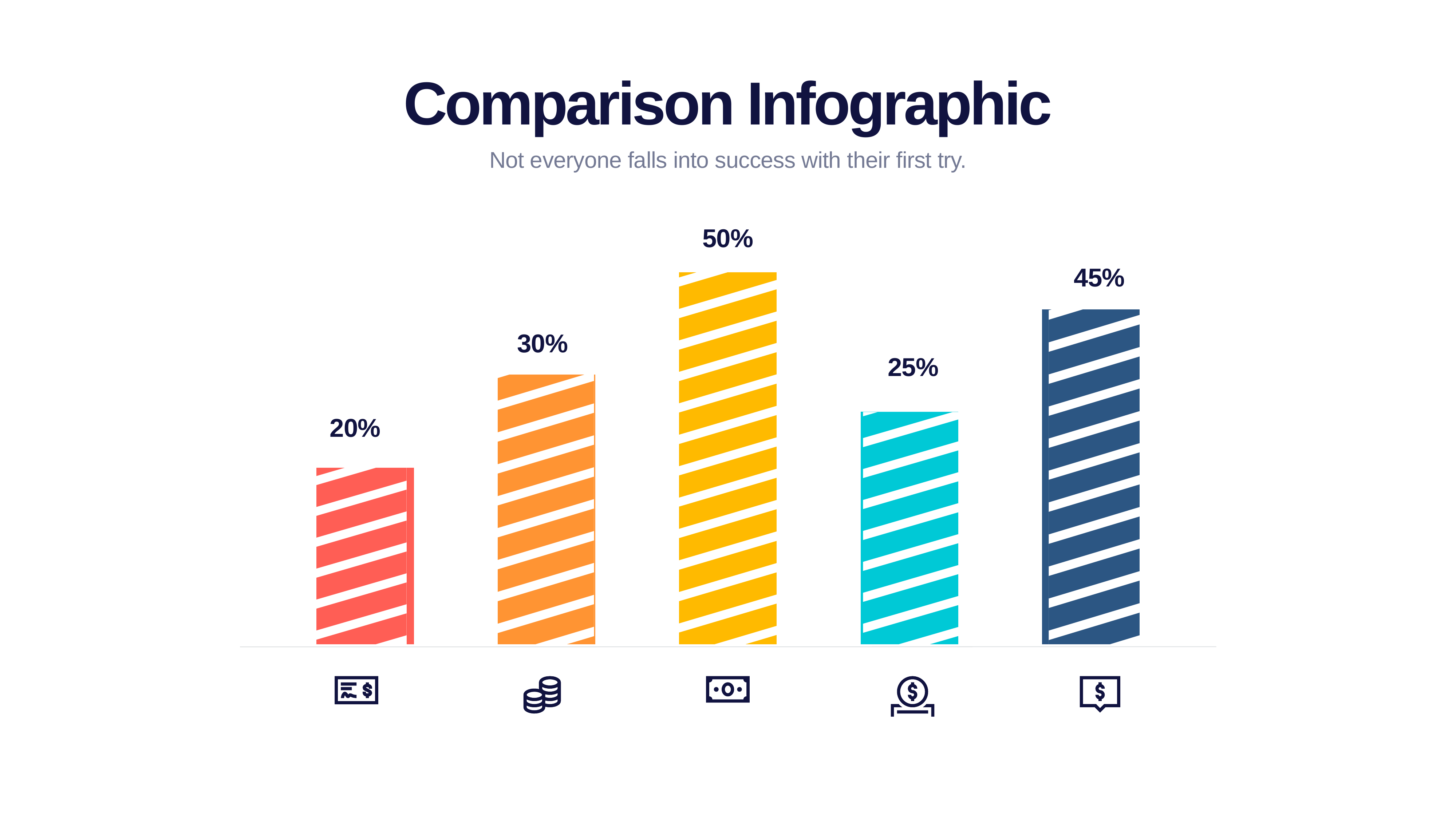

Comparison Infographic
 Not everyone falls into success with their first try.

### Chart

| Category | Series 1 |
|---|---|
| Category 1 | 1.9 |
| Category 2 | 2.9 |
| Category 3 | 4.0 |
| Category 4 | 2.5 |
| Category 5 | 3.6 |
50%
45%

30%
25%

20%